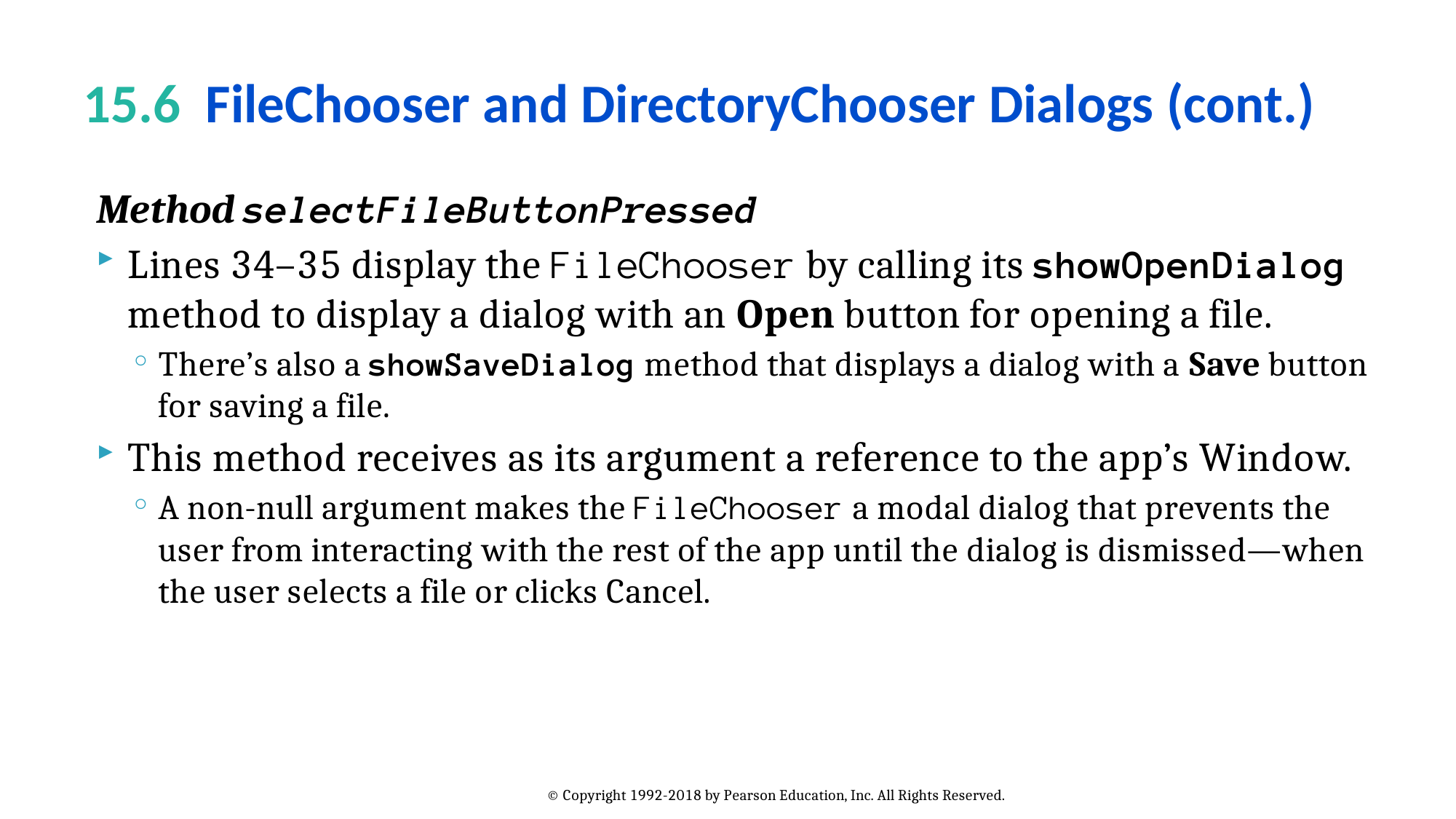

# 15.6  FileChooser and DirectoryChooser Dialogs (cont.)
Method selectFileButtonPressed
Lines 34–35 display the FileChooser by calling its showOpenDialog method to display a dialog with an Open button for opening a file.
There’s also a showSaveDialog method that displays a dialog with a Save button for saving a file.
This method receives as its argument a reference to the app’s Window.
A non-null argument makes the FileChooser a modal dialog that prevents the user from interacting with the rest of the app until the dialog is dismissed—when the user selects a file or clicks Cancel.

© Copyright 1992-2018 by Pearson Education, Inc. All Rights Reserved.